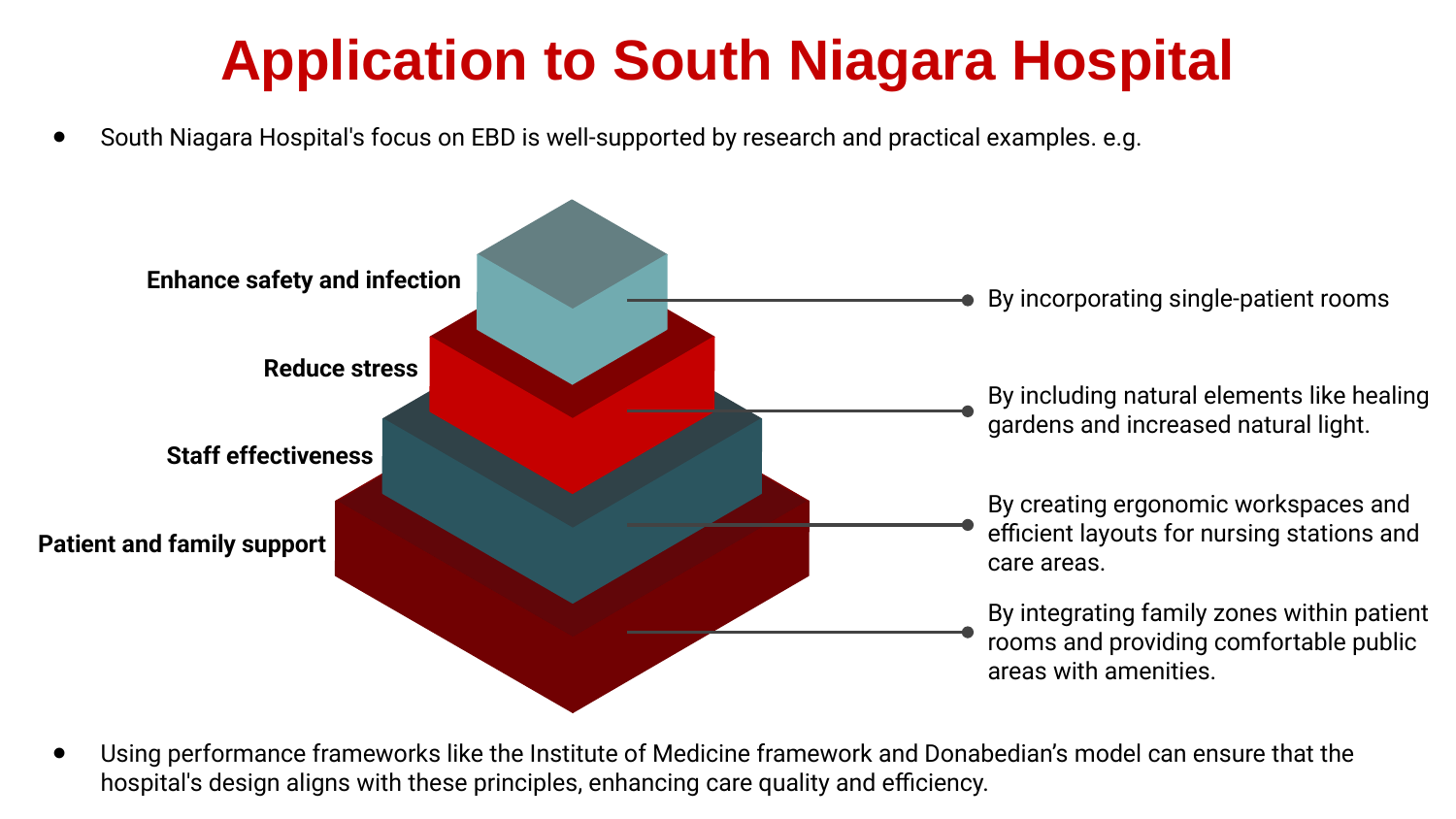

Application to South Niagara Hospital
South Niagara Hospital's focus on EBD is well-supported by research and practical examples. e.g.

Using performance frameworks like the Institute of Medicine framework and Donabedian’s model can ensure that the hospital's design aligns with these principles, enhancing care quality and efficiency.

Enhance safety and infection
By incorporating single-patient rooms
Reduce stress
By including natural elements like healing gardens and increased natural light.

Staff effectiveness
By creating ergonomic workspaces and efficient layouts for nursing stations and care areas.

Patient and family support
By integrating family zones within patient rooms and providing comfortable public areas with amenities.